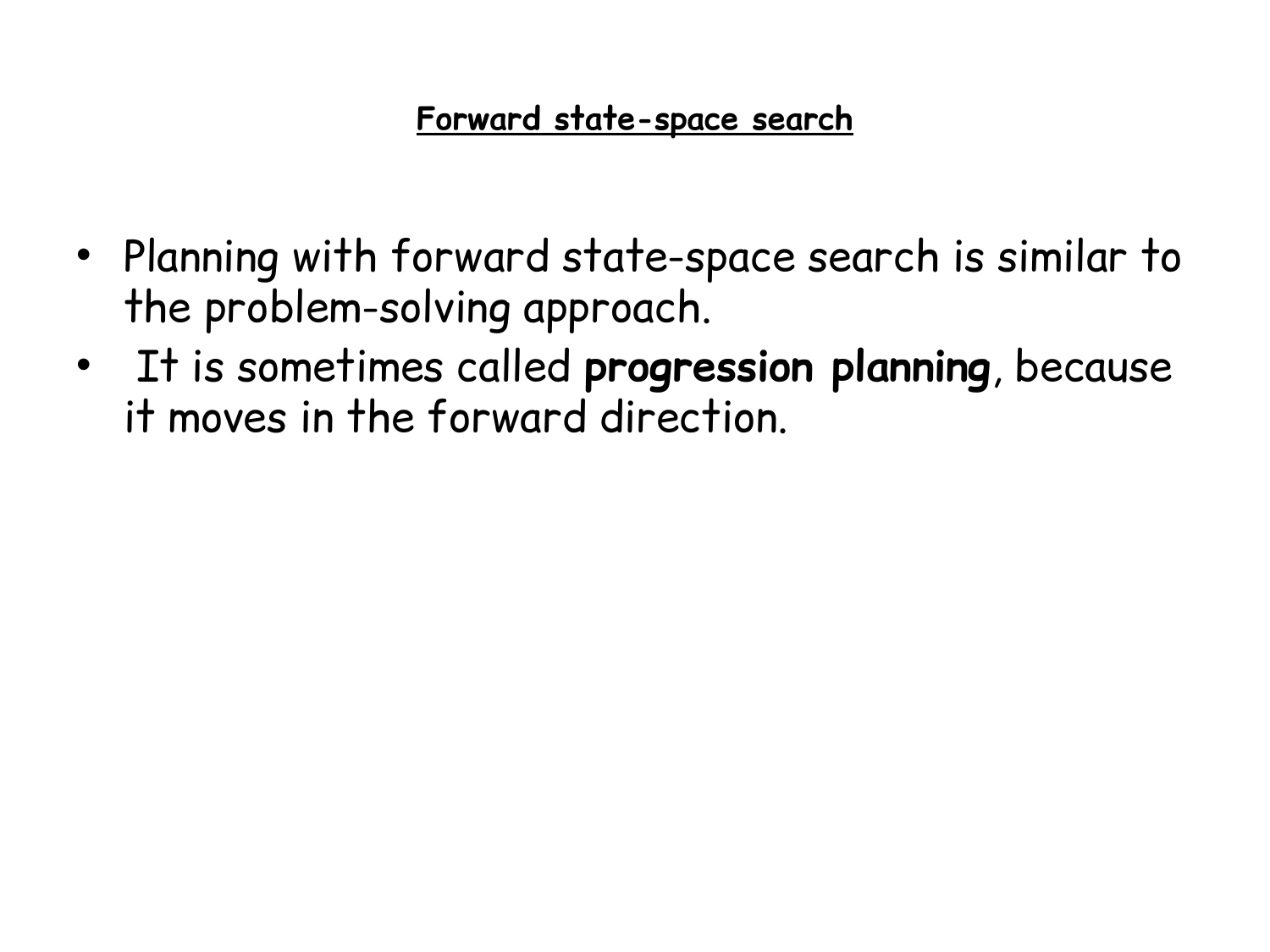

# Forward state-space search
Planning with forward state-space search is similar to the problem-solving approach.
 It is sometimes called progression planning, because it moves in the forward direction.